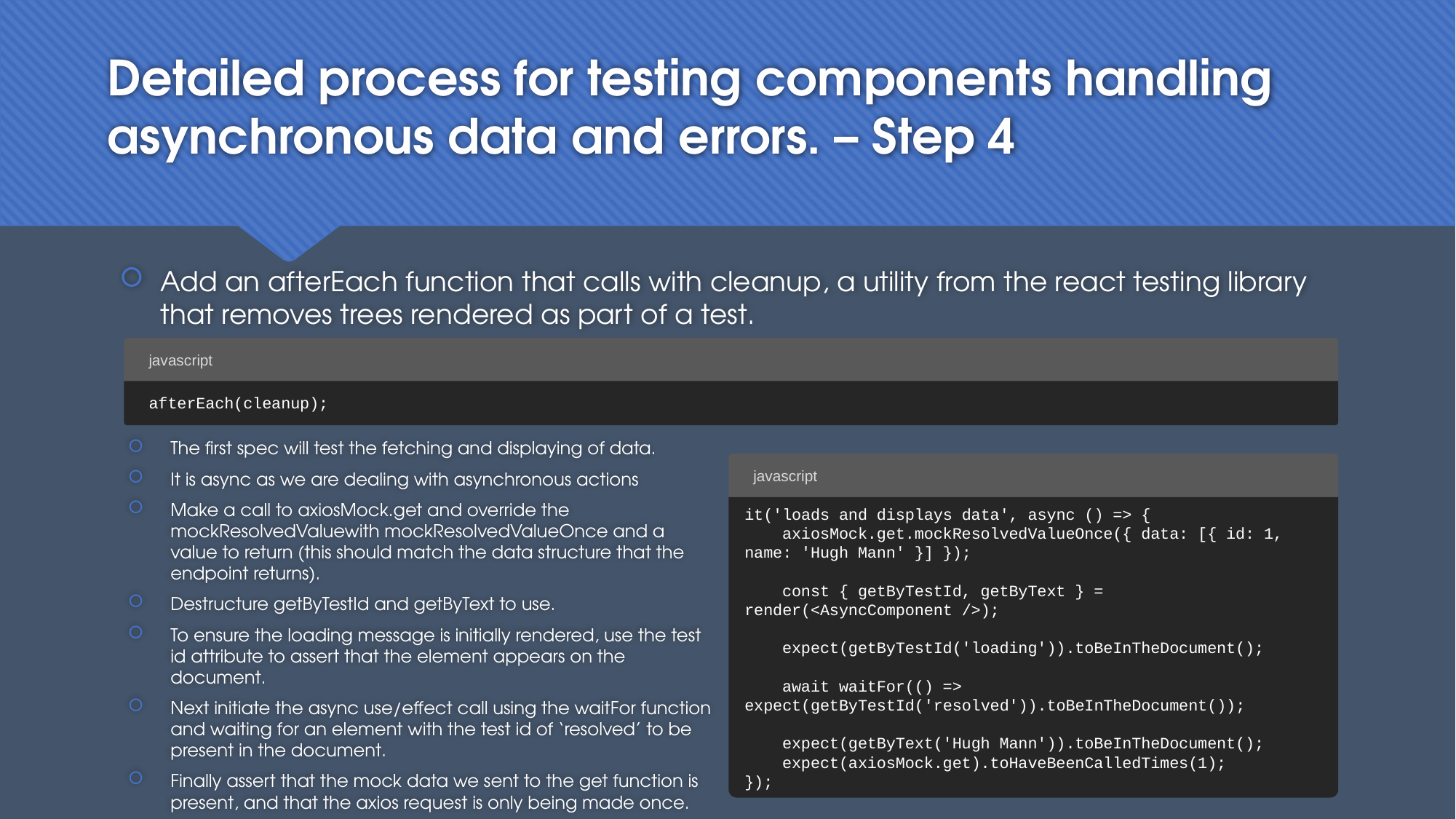

# Detailed process for testing components handling asynchronous data and errors. – Step 4
Add an afterEach function that calls with cleanup, a utility from the react testing library that removes trees rendered as part of a test.

javascript

afterEach(cleanup);
The first spec will test the fetching and displaying of data.
It is async as we are dealing with asynchronous actions
Make a call to axiosMock.get and override the mockResolvedValuewith mockResolvedValueOnce and a value to return (this should match the data structure that the endpoint returns).
Destructure getByTestId and getByText to use.
To ensure the loading message is initially rendered, use the test id attribute to assert that the element appears on the document.
Next initiate the async use/effect call using the waitFor function and waiting for an element with the test id of ‘resolved’ to be present in the document.
Finally assert that the mock data we sent to the get function is present, and that the axios request is only being made once.

javascript

it('loads and displays data', async () => {
    axiosMock.get.mockResolvedValueOnce({ data: [{ id: 1, name: 'Hugh Mann' }] });

    const { getByTestId, getByText } = render(<AsyncComponent />);

    expect(getByTestId('loading')).toBeInTheDocument();

    await waitFor(() => expect(getByTestId('resolved')).toBeInTheDocument());

    expect(getByText('Hugh Mann')).toBeInTheDocument();
    expect(axiosMock.get).toHaveBeenCalledTimes(1);
});